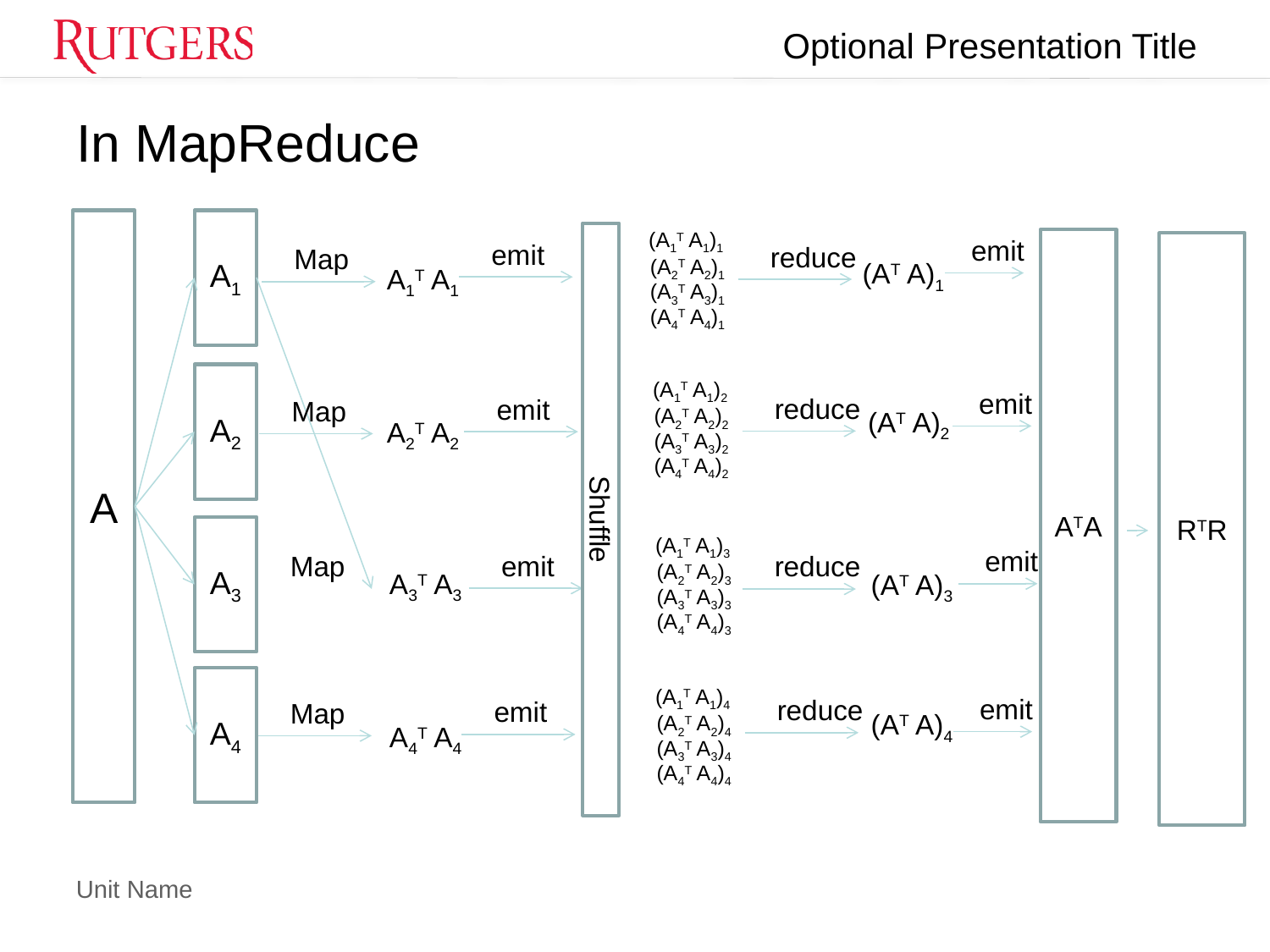

# In MapReduce
A1
A
(A1T A1)1
(A2T A2)1
(A3T A3)1
(A4T A4)1
Shuffle
emit
ATA
emit
reduce
RTR
Map
(AT A)1
A1T A1
A2
(A1T A1)2
(A2T A2)2
(A3T A3)2
(A4T A4)2
emit
reduce
emit
Map
(AT A)2
A2T A2
A3
(A1T A1)3
(A2T A2)3
(A3T A3)3
(A4T A4)3
emit
emit
Map
reduce
A3T A3
(AT A)3
A4
(A1T A1)4
(A2T A2)4
(A3T A3)4
(A4T A4)4
emit
reduce
emit
Map
(AT A)4
A4T A4